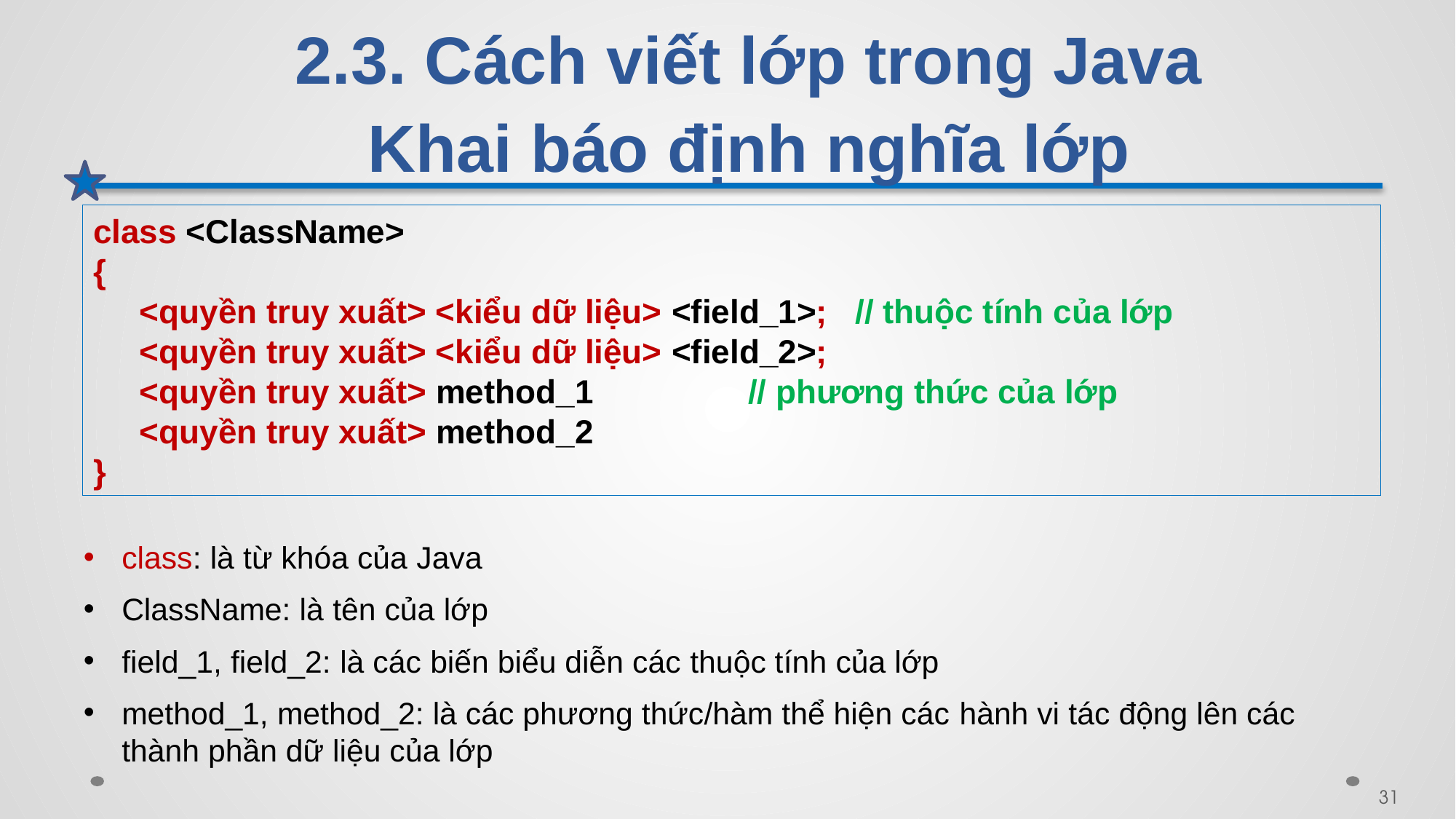

# 2.3. Cách viết lớp trong Java Khai báo định nghĩa lớp
class <ClassName>
{
     <quyền truy xuất> <kiểu dữ liệu> <field_1>;   // thuộc tính của lớp
     <quyền truy xuất> <kiểu dữ liệu> <field_2>;
     <quyền truy xuất> method_1 		// phương thức của lớp
     <quyền truy xuất> method_2
}

class: là từ khóa của Java
ClassName: là tên của lớp
field_1, field_2: là các biến biểu diễn các thuộc tính của lớp
method_1, method_2: là các phương thức/hàm thể hiện các hành vi tác động lên các thành phần dữ liệu của lớp
31